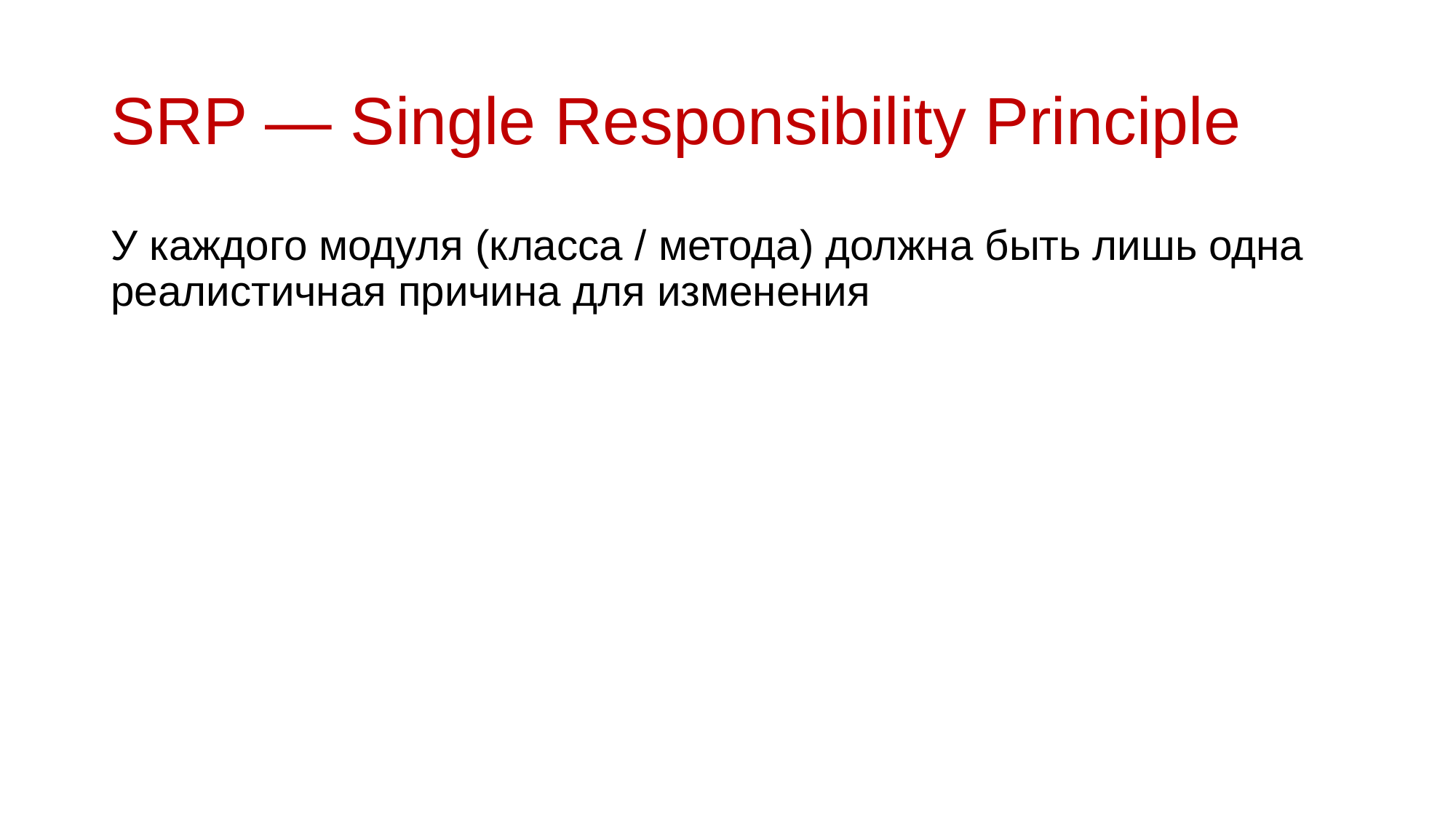

# SRP — Single Responsibility Principle
У каждого модуля (класса / метода) должна быть лишь одна реалистичная причина для изменения